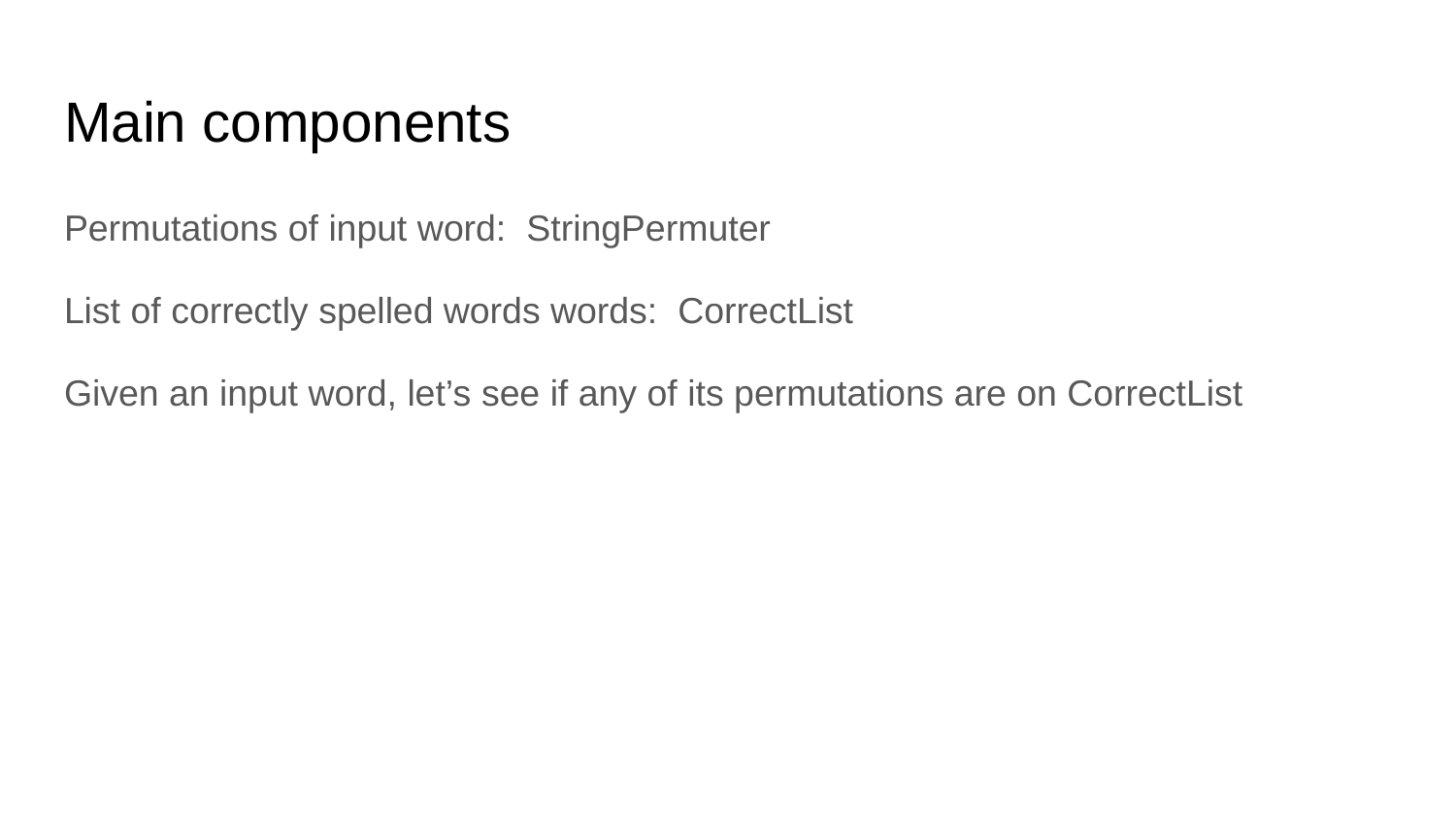

# Main components
Permutations of input word:  StringPermuter
List of correctly spelled words words:  CorrectList
Given an input word, let’s see if any of its permutations are on CorrectList